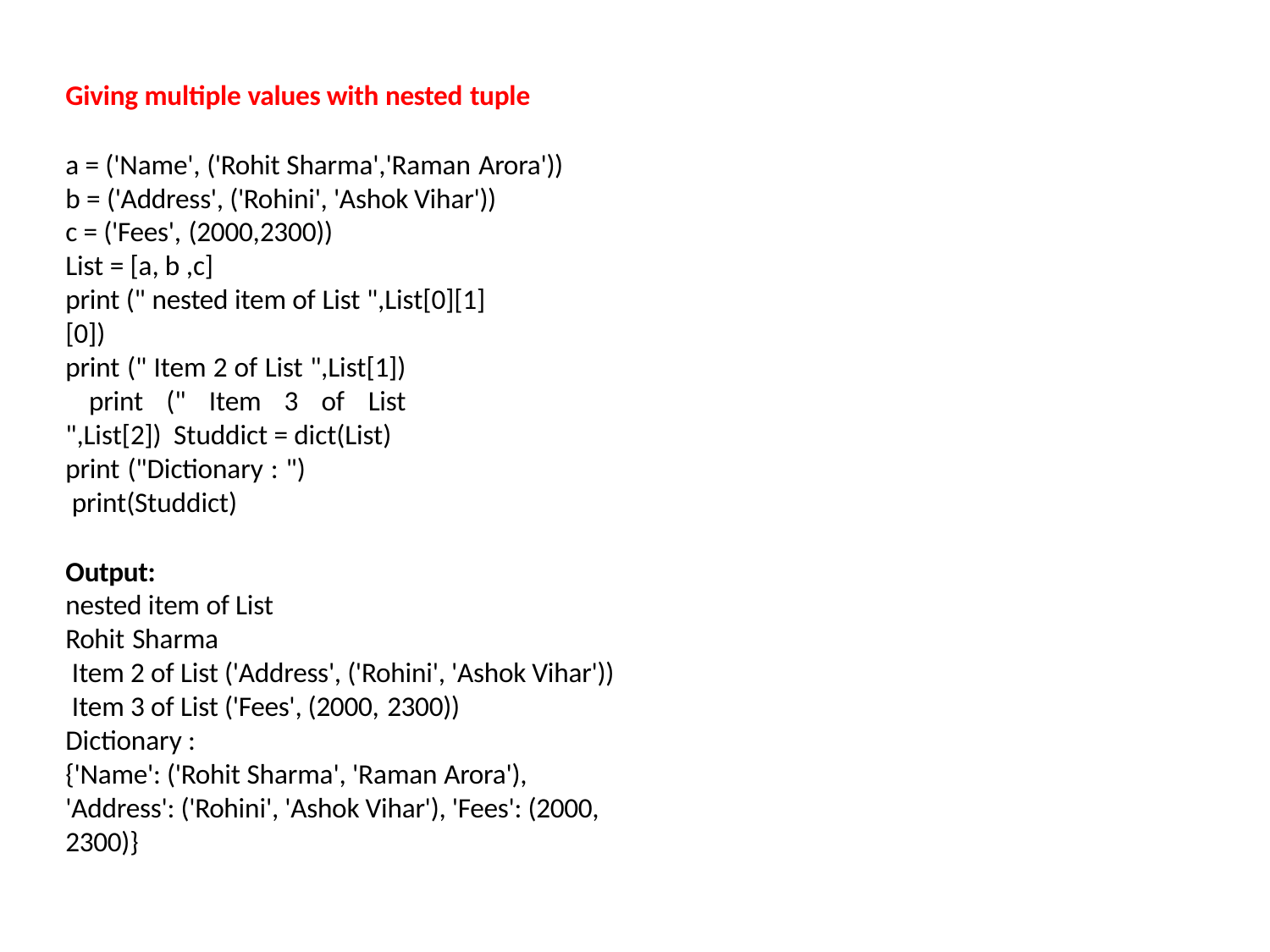

Giving multiple values with nested tuple

a = ('Name', ('Rohit Sharma','Raman Arora'))
b = ('Address', ('Rohini', 'Ashok Vihar'))  c = ('Fees', (2000,2300))
List = [a, b ,c]
print (" nested item of List ",List[0][1][0])
print (" Item 2 of List ",List[1])  print (" Item 3 of List ",List[2])  Studdict = dict(List)
print ("Dictionary : ")  print(Studdict)

Output:
nested item of List Rohit Sharma
Item 2 of List ('Address', ('Rohini', 'Ashok Vihar'))  Item 3 of List ('Fees', (2000, 2300))
Dictionary :
{'Name': ('Rohit Sharma', 'Raman Arora'), 'Address': ('Rohini', 'Ashok Vihar'), 'Fees': (2000, 2300)}